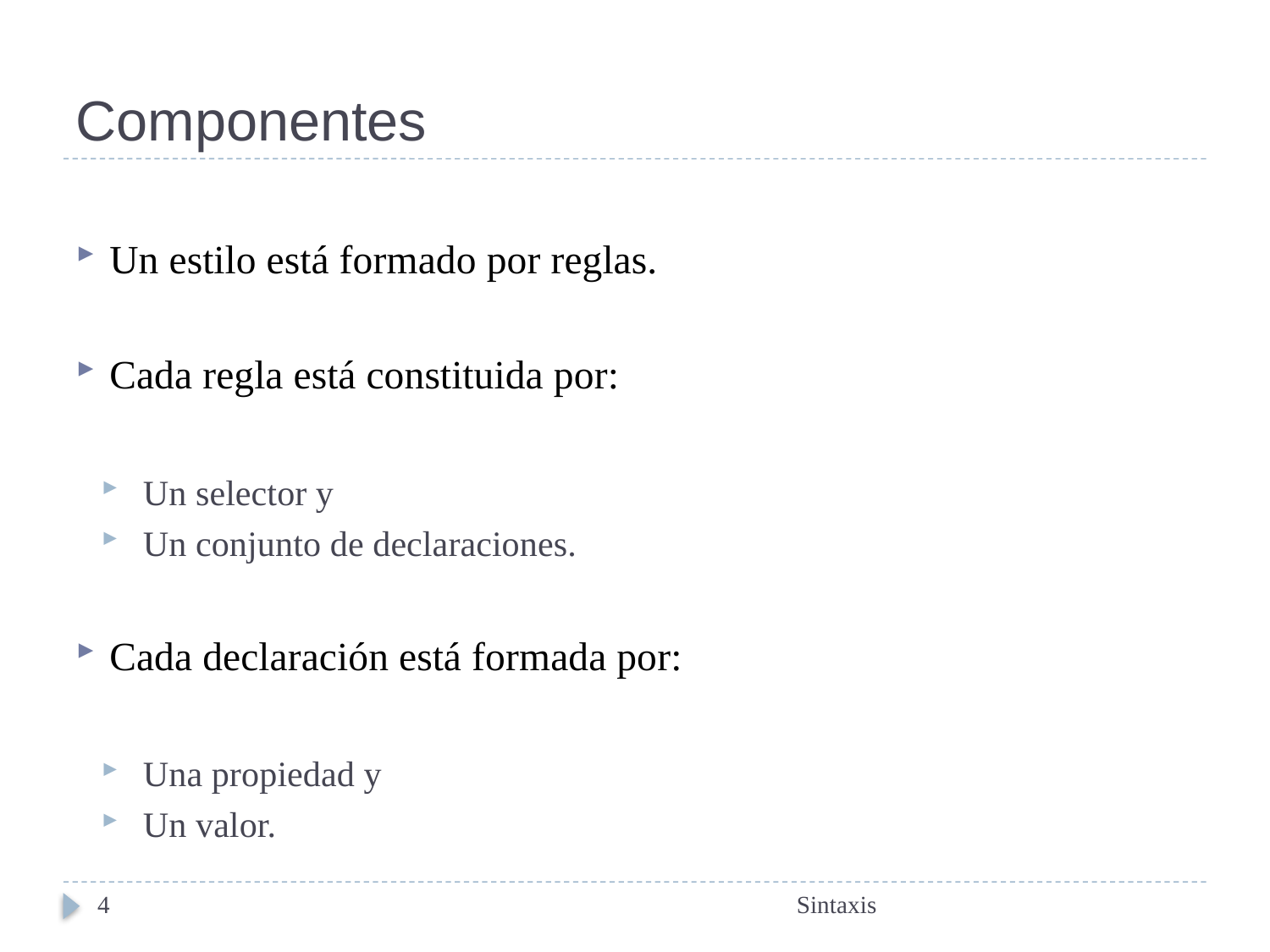

# Componentes

Un estilo está formado por reglas.

Cada regla está constituida por:

Un selector y
Un conjunto de declaraciones.

Cada declaración está formada por:

Una propiedad y
Un valor.
4
Sintaxis